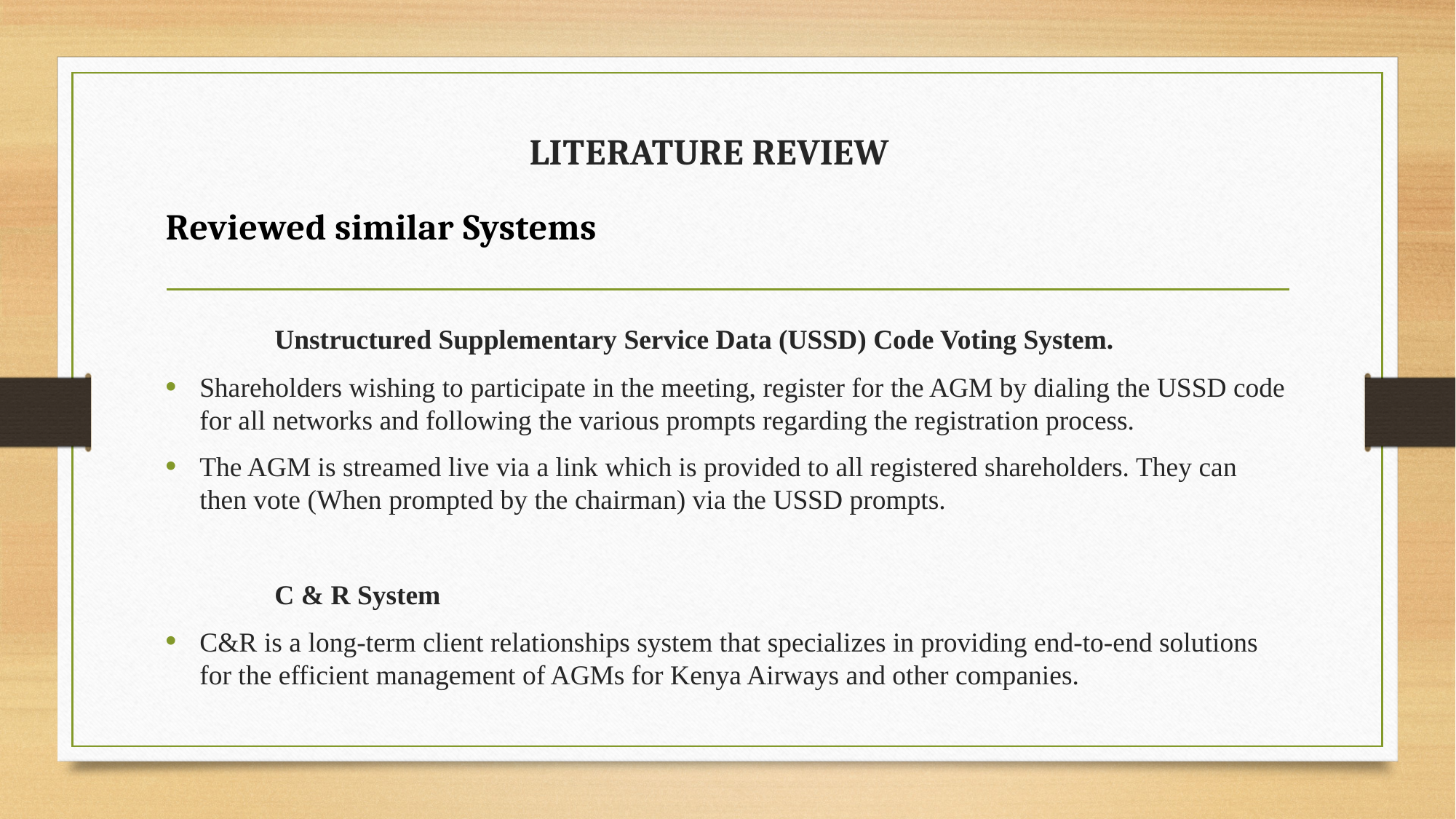

# LITERATURE REVIEW
Reviewed similar Systems

	Unstructured Supplementary Service Data (USSD) Code Voting System.
Shareholders wishing to participate in the meeting, register for the AGM by dialing the USSD code for all networks and following the various prompts regarding the registration process.
The AGM is streamed live via a link which is provided to all registered shareholders. They can then vote (When prompted by the chairman) via the USSD prompts.

	C & R System
C&R is a long-term client relationships system that specializes in providing end-to-end solutions for the efficient management of AGMs for Kenya Airways and other companies.